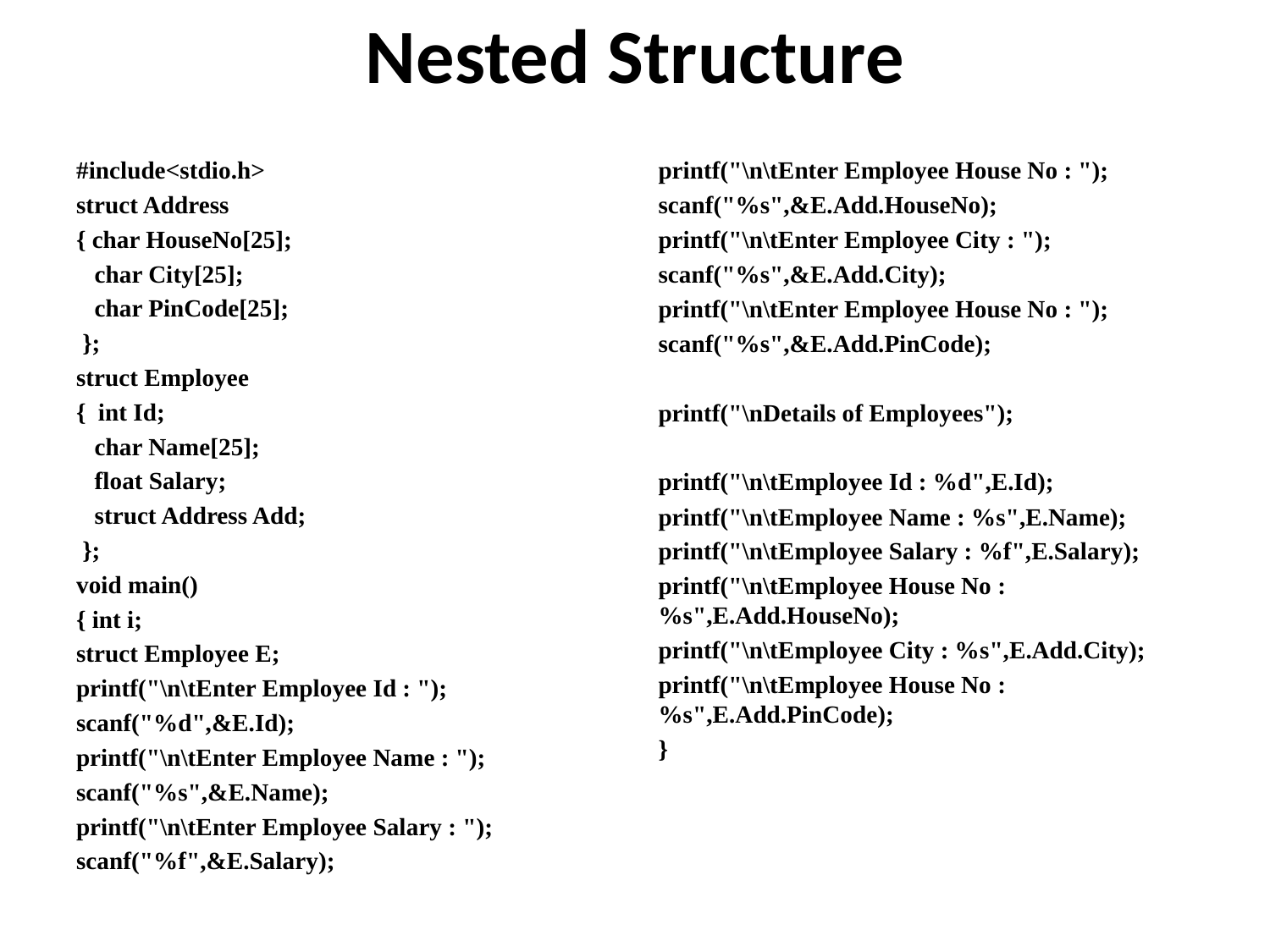

# Nested Structure
#include<stdio.h>
struct Address
{ char HouseNo[25];
   char City[25];
   char PinCode[25];
 };
struct Employee
{  int Id;
   char Name[25];
   float Salary;
   struct Address Add;
 };
void main()
{ int i;
struct Employee E;
printf("\n\tEnter Employee Id : ");
scanf("%d",&E.Id);
printf("\n\tEnter Employee Name : ");
scanf("%s",&E.Name);
printf("\n\tEnter Employee Salary : ");
scanf("%f",&E.Salary);
printf("\n\tEnter Employee House No : ");
scanf("%s",&E.Add.HouseNo);
printf("\n\tEnter Employee City : ");
scanf("%s",&E.Add.City);
printf("\n\tEnter Employee House No : ");
scanf("%s",&E.Add.PinCode);

printf("\nDetails of Employees");

printf("\n\tEmployee Id : %d",E.Id);
printf("\n\tEmployee Name : %s",E.Name);
printf("\n\tEmployee Salary : %f",E.Salary);
printf("\n\tEmployee House No : %s",E.Add.HouseNo);
printf("\n\tEmployee City : %s",E.Add.City);
printf("\n\tEmployee House No : %s",E.Add.PinCode);
}